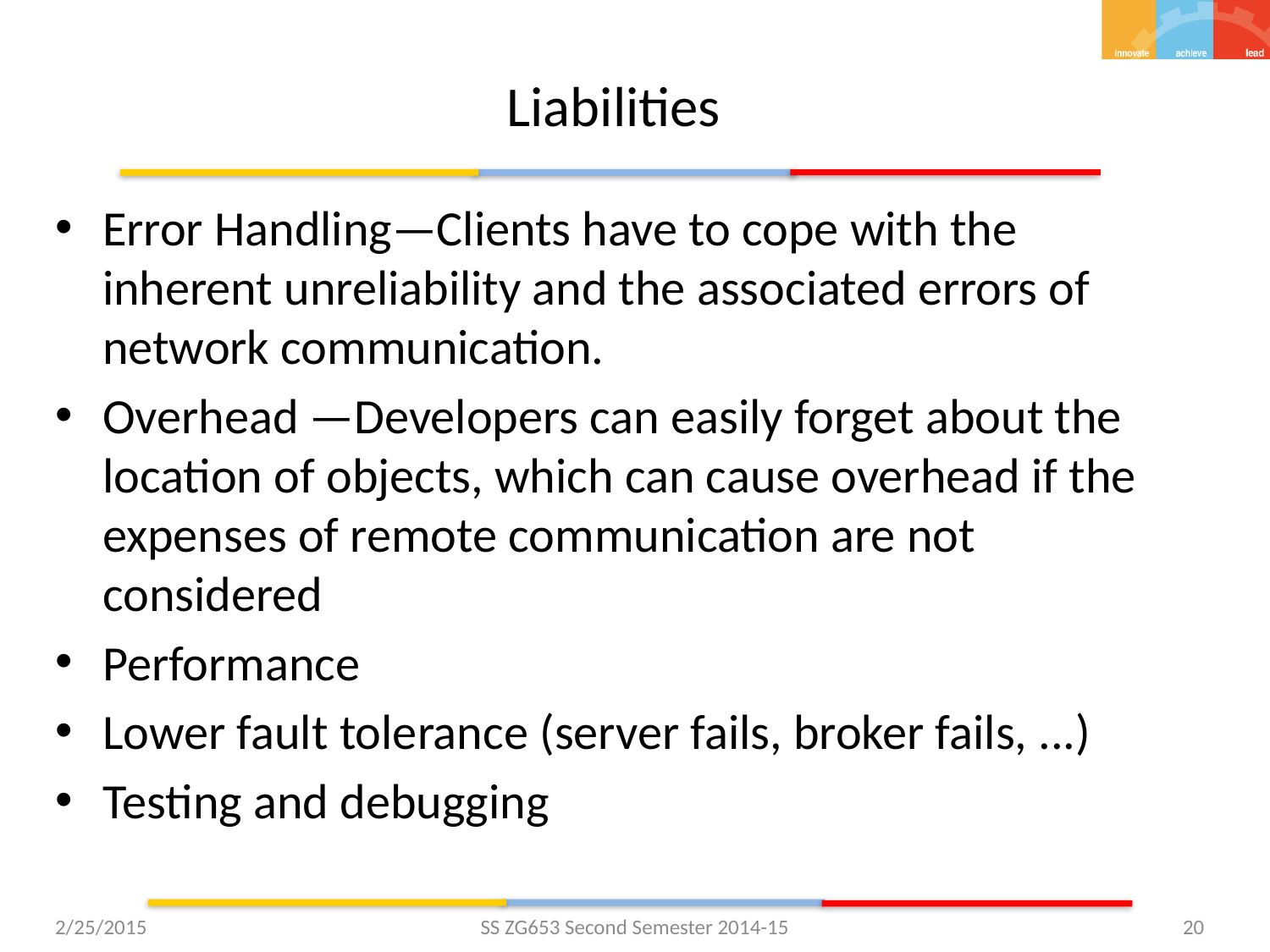

# Liabilities
Error Handling—Clients have to cope with the inherent unreliability and the associated errors of network communication.
Overhead —Developers can easily forget about the location of objects, which can cause overhead if the expenses of remote communication are not considered
Performance
Lower fault tolerance (server fails, broker fails, ...)
Testing and debugging

2/25/2015
SS ZG653 Second Semester 2014-15
20